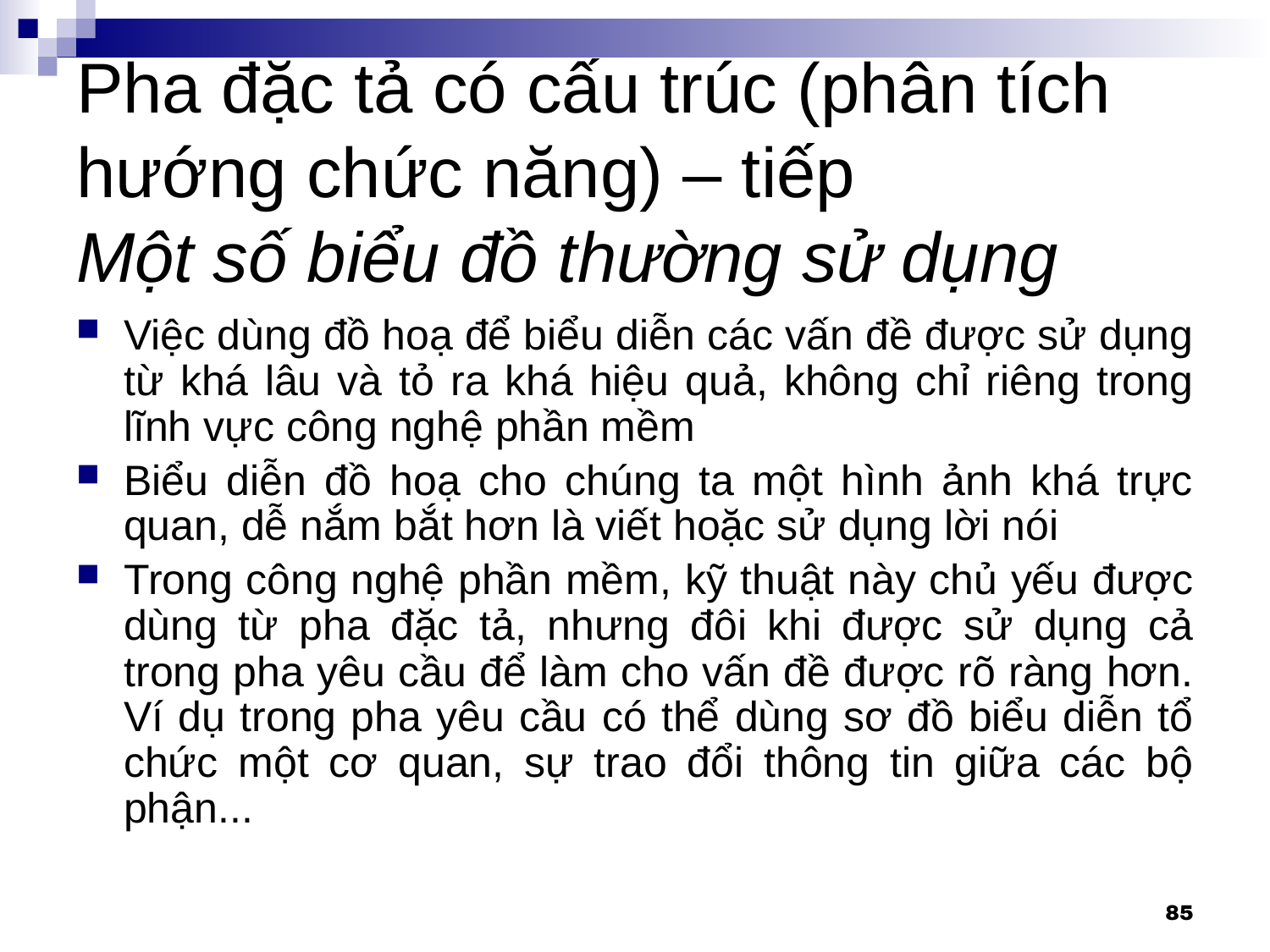

# Pha đặc tả có cấu trúc (phân tích hướng chức năng) – tiếp Một số biểu đồ thường sử dụng
Việc dùng đồ hoạ để biểu diễn các vấn đề được sử dụng từ khá lâu và tỏ ra khá hiệu quả, không chỉ riêng trong lĩnh vực công nghệ phần mềm
Biểu diễn đồ hoạ cho chúng ta một hình ảnh khá trực quan, dễ nắm bắt hơn là viết hoặc sử dụng lời nói
Trong công nghệ phần mềm, kỹ thuật này chủ yếu được dùng từ pha đặc tả, nhưng đôi khi được sử dụng cả trong pha yêu cầu để làm cho vấn đề được rõ ràng hơn. Ví dụ trong pha yêu cầu có thể dùng sơ đồ biểu diễn tổ chức một cơ quan, sự trao đổi thông tin giữa các bộ phận...

85